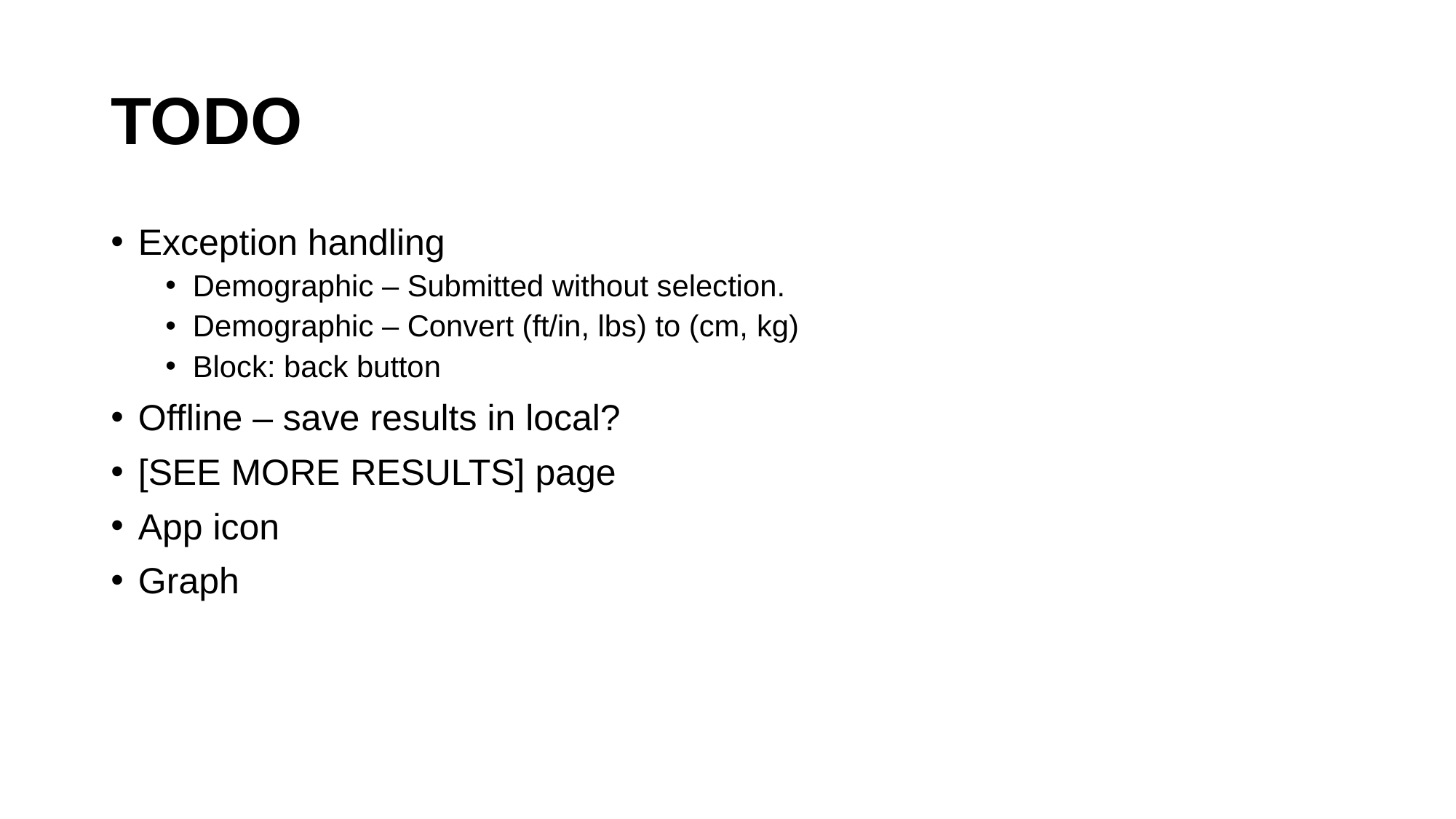

# TODO
Exception handling
Demographic – Submitted without selection.
Demographic – Convert (ft/in, lbs) to (cm, kg)
Block: back button
Offline – save results in local?
[SEE MORE RESULTS] page
App icon
Graph